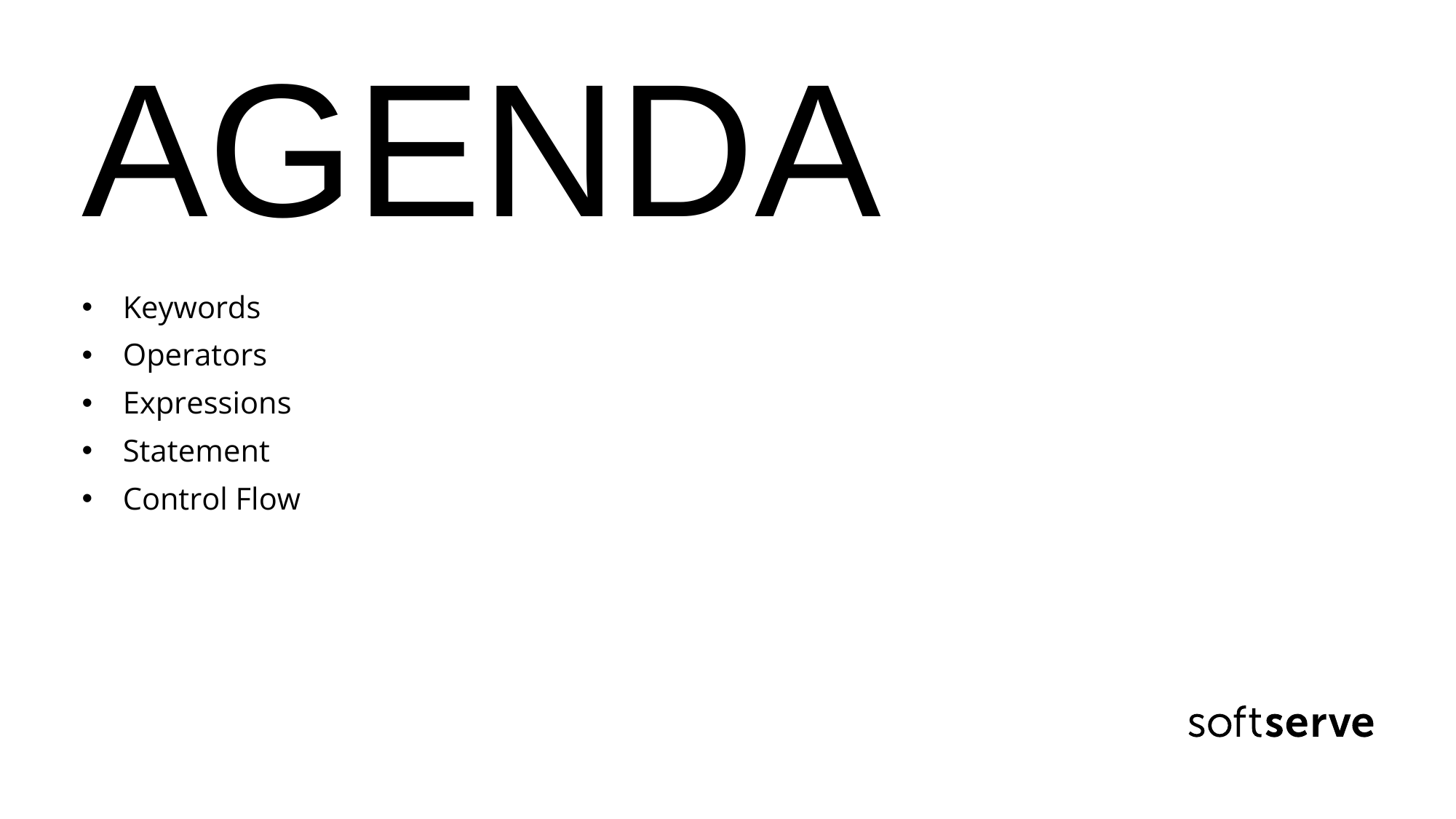

# AGENDA
Keywords
Operators
Expressions
Statement
Control Flow